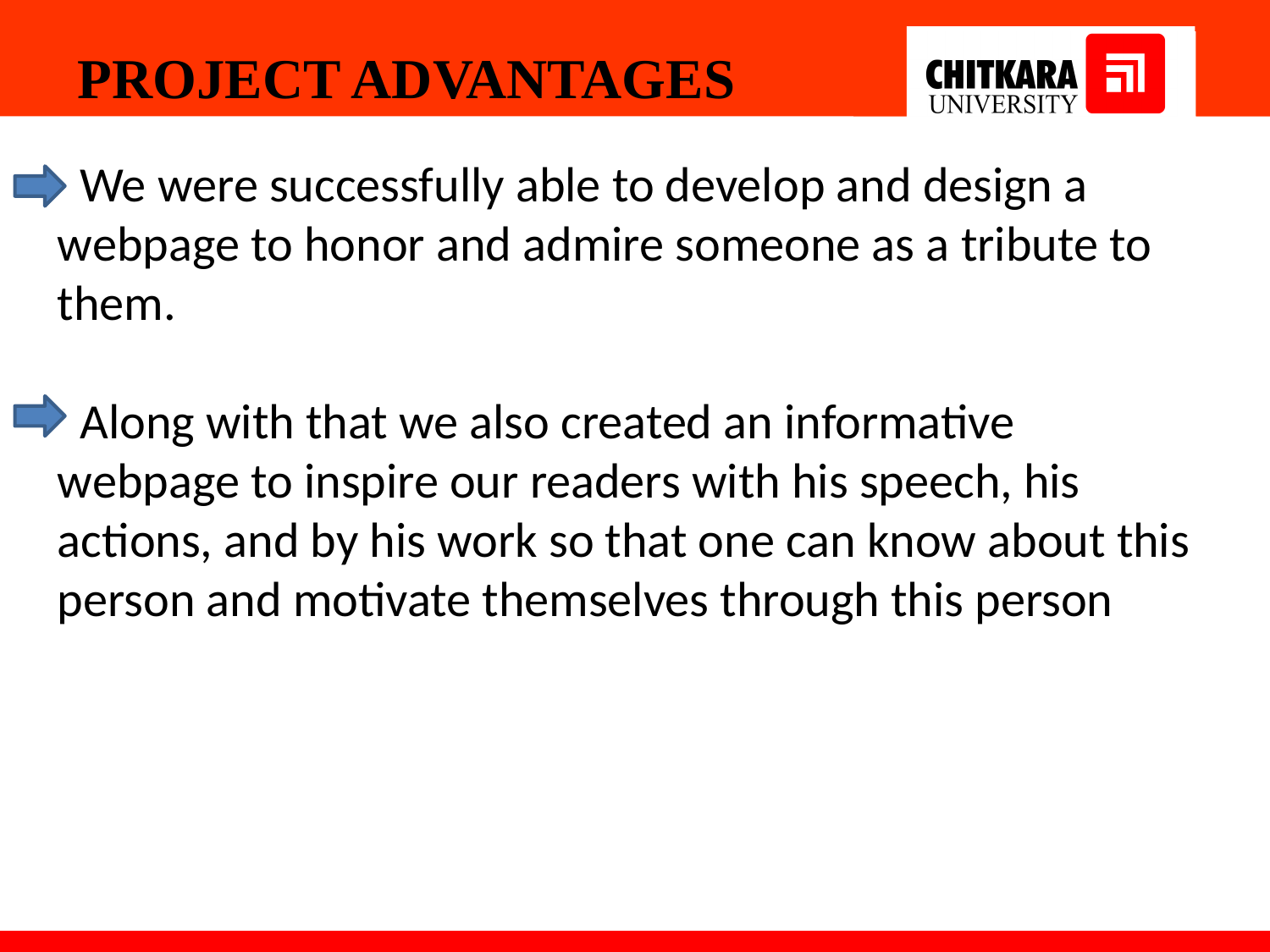

PROJECT ADVANTAGES
  We were successfully able to develop and design a webpage to honor and admire someone as a tribute to them.

  Along with that we also created an informative webpage to inspire our readers with his speech, his actions, and by his work so that one can know about this person and motivate themselves through this person